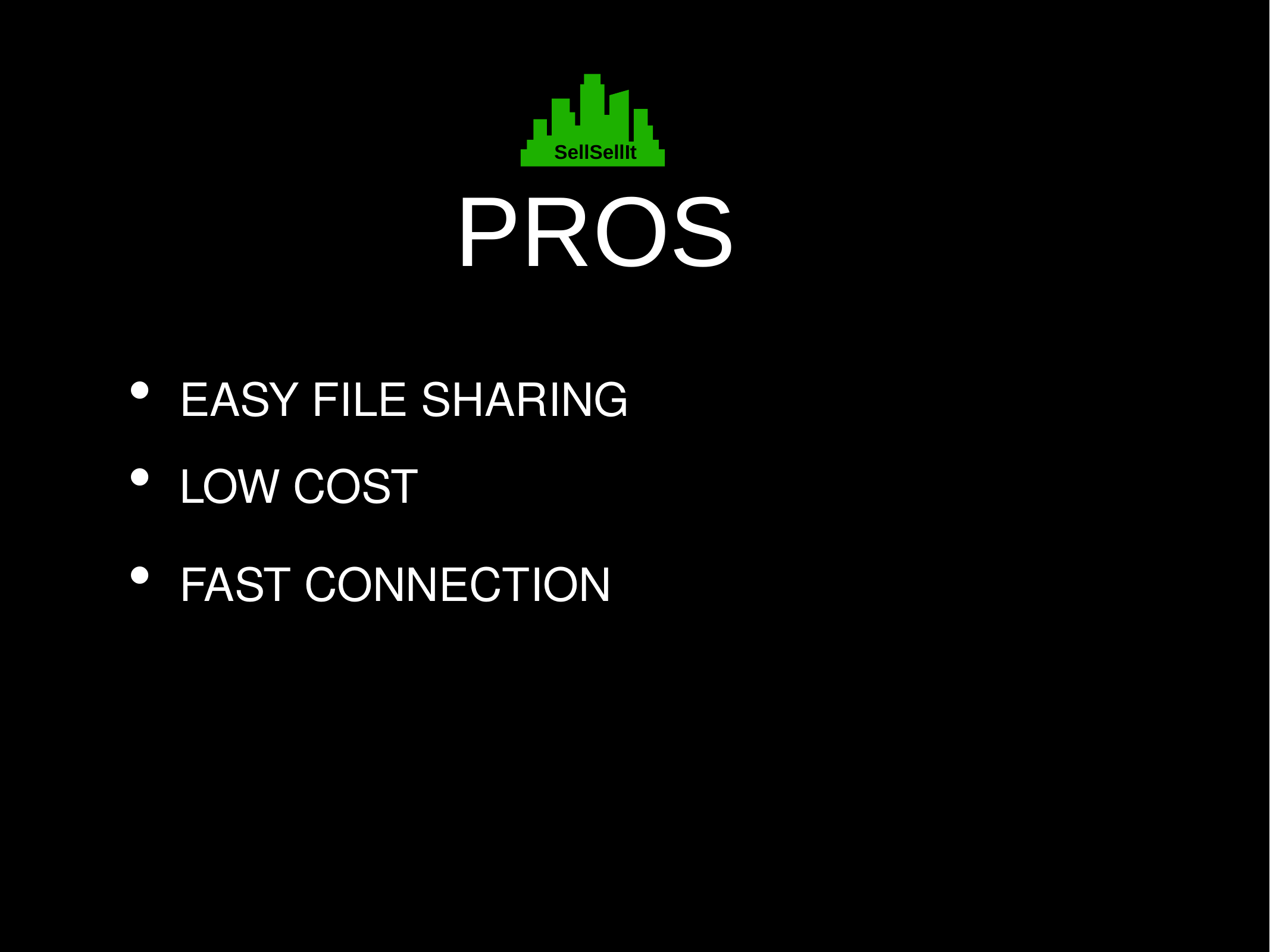

SellSellIt
# PROS
EASY FILE SHARING
LOW COST
FAST CONNECTION